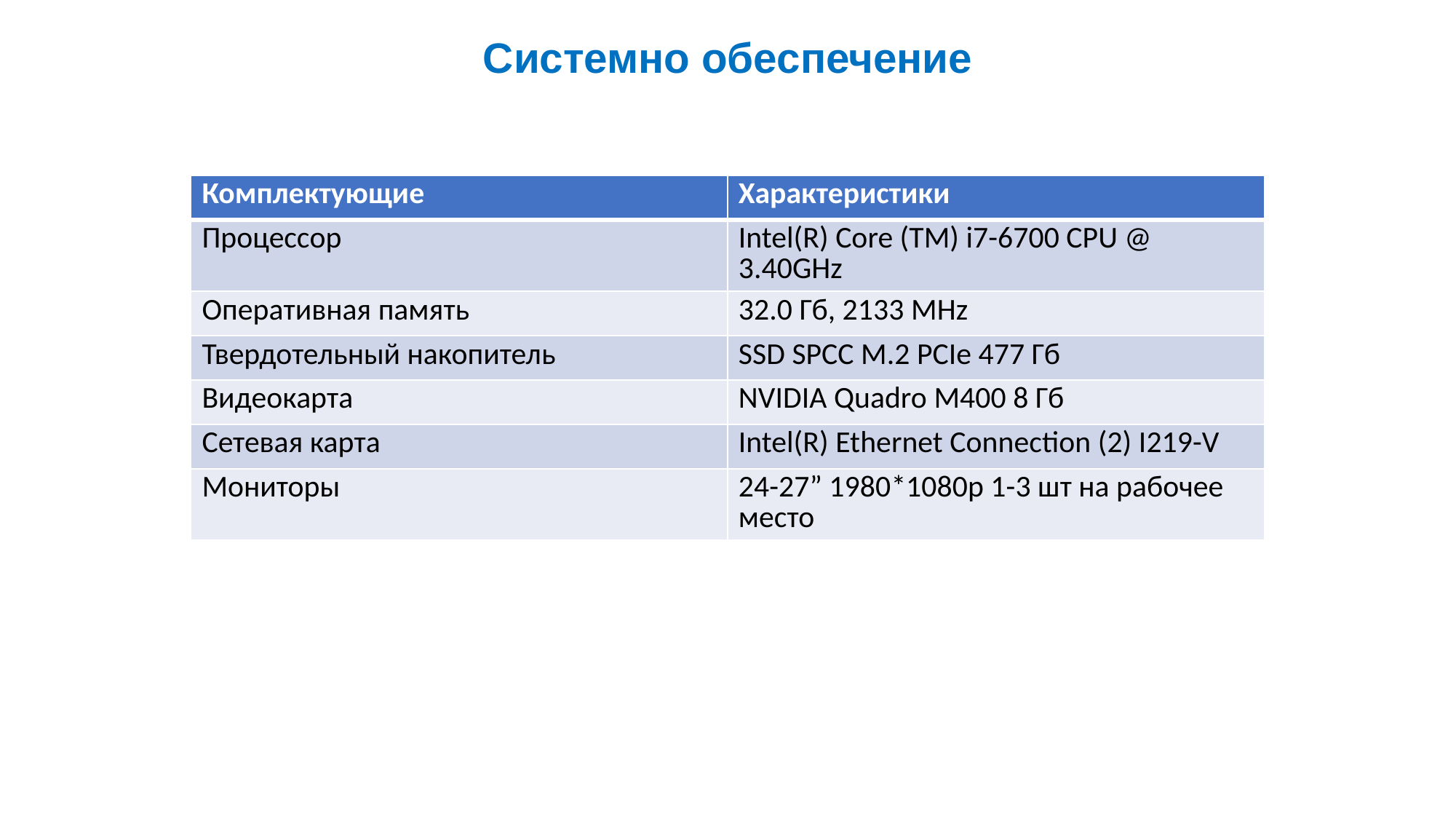

Системно обеспечение
| Комплектующие | Характеристики |
| --- | --- |
| Процессор | Intel(R) Core (TM) i7-6700 CPU @ 3.40GHz |
| Оперативная память | 32.0 Гб, 2133 MHz |
| Твердотельный накопитель | SSD SPCC M.2 PCIe 477 Гб |
| Видеокарта | NVIDIA Quadro M400 8 Гб |
| Сетевая карта | Intel(R) Ethernet Connection (2) I219-V |
| Мониторы | 24-27” 1980\*1080p 1-3 шт на рабочее место |